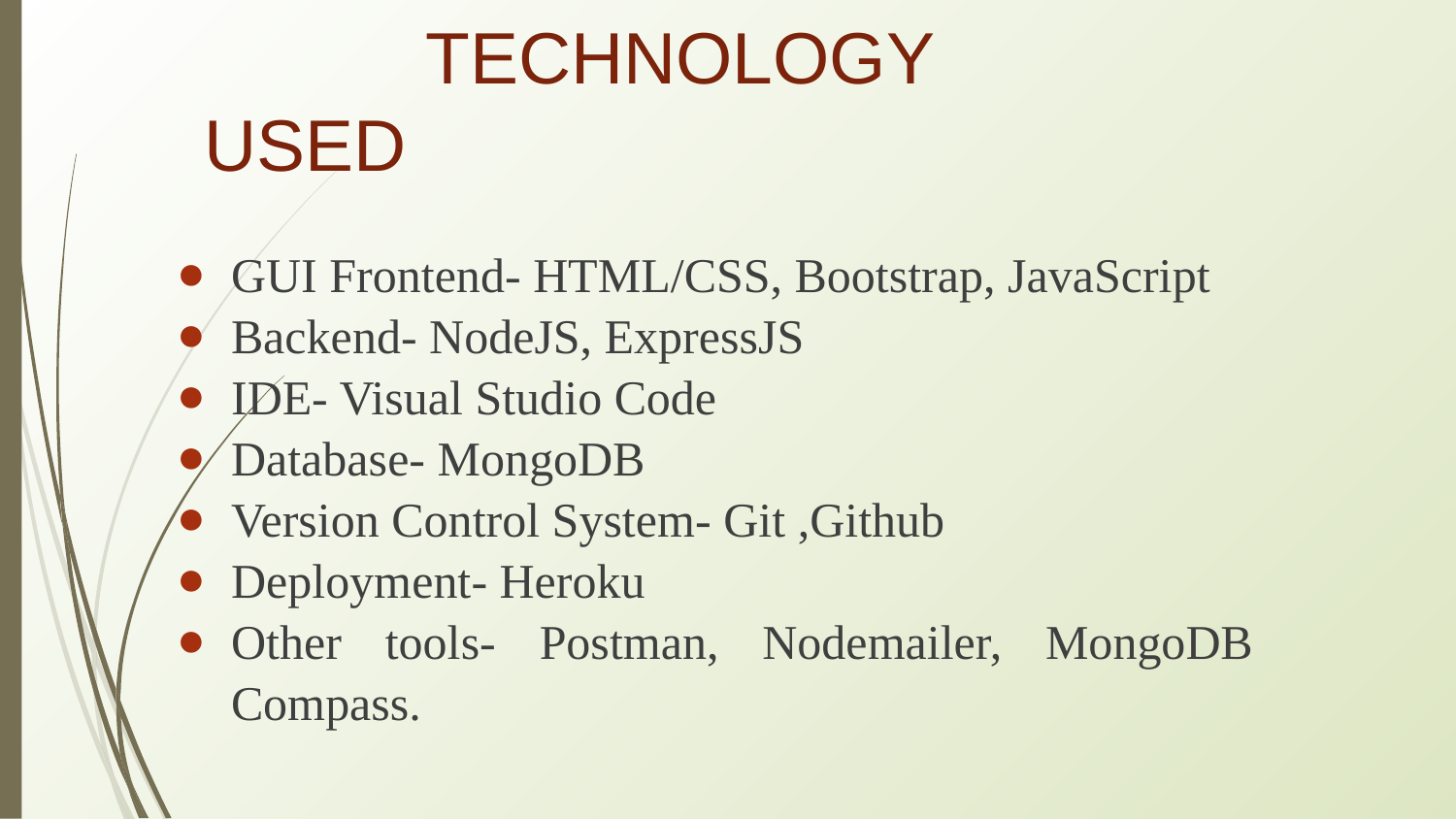

# TECHNOLOGY USED
GUI Frontend- HTML/CSS, Bootstrap, JavaScript
Backend- NodeJS, ExpressJS
IDE- Visual Studio Code
Database- MongoDB
Version Control System- Git ,Github
Deployment- Heroku
Other tools- Postman, Nodemailer, MongoDB Compass.